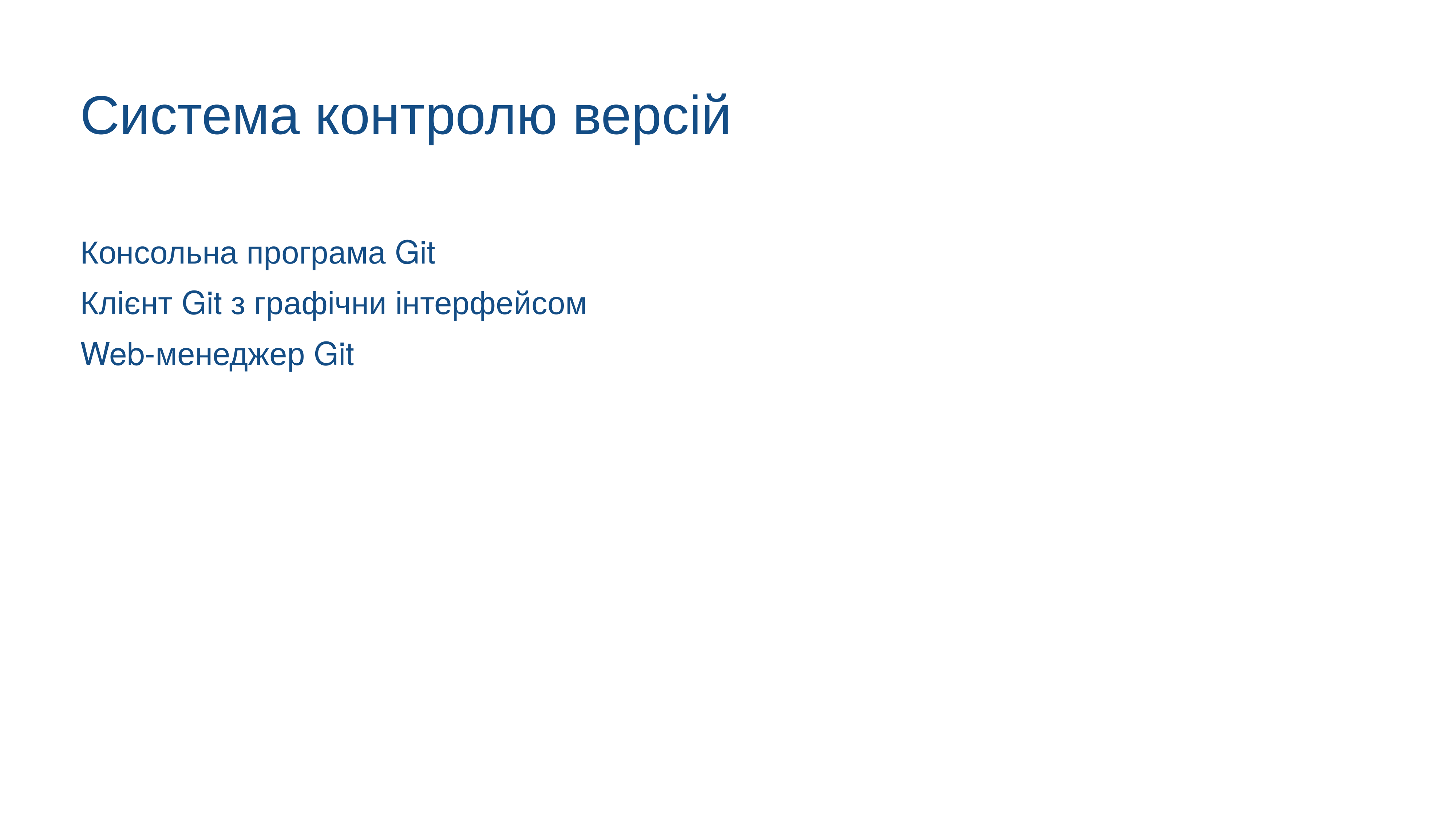

Система контролю версій
Консольна програма Git
Клієнт Git з графічни інтерфейсом
Web-менеджер Git